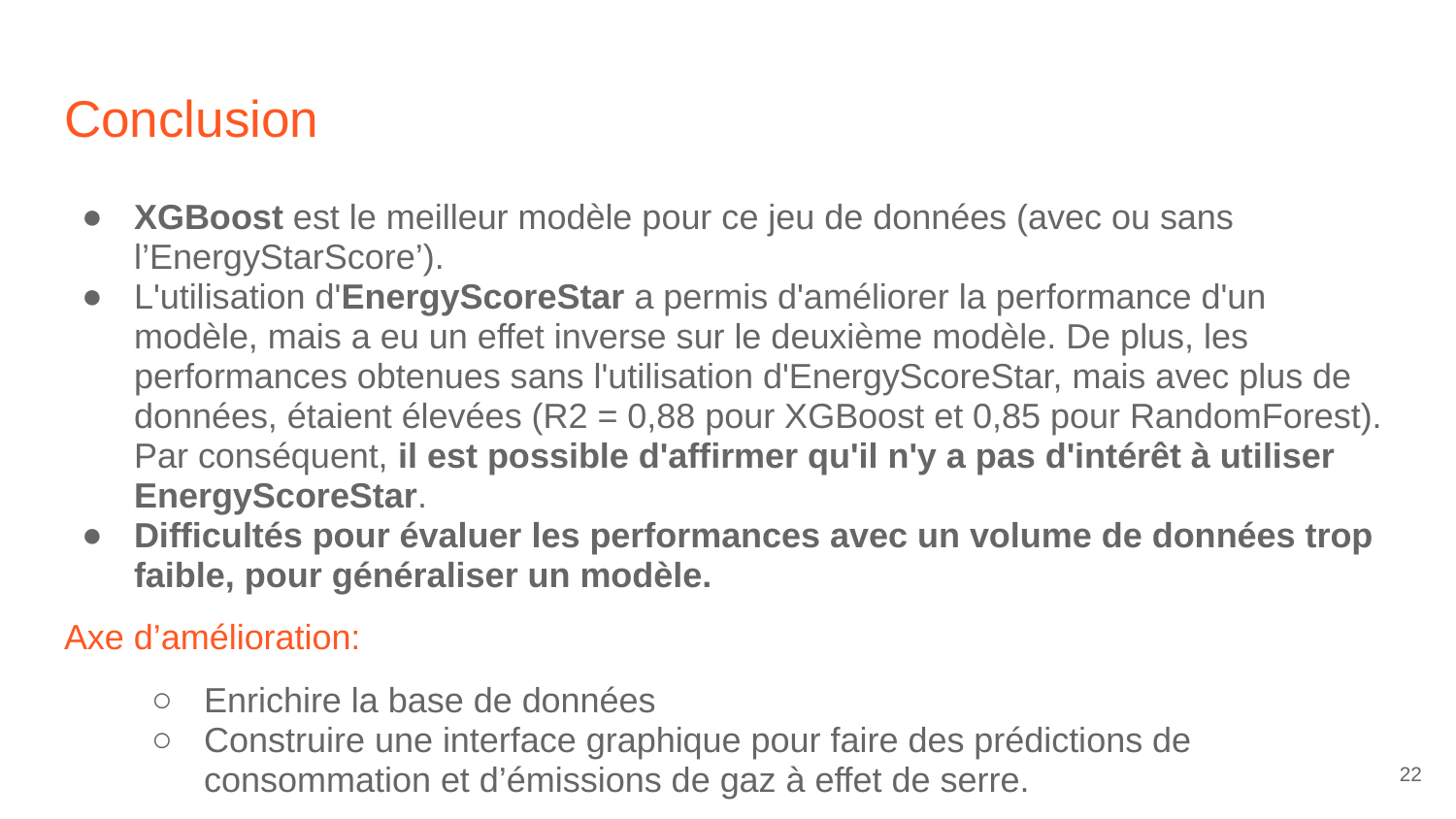

# Conclusion
XGBoost est le meilleur modèle pour ce jeu de données (avec ou sans l’EnergyStarScore’).
L'utilisation d'EnergyScoreStar a permis d'améliorer la performance d'un modèle, mais a eu un effet inverse sur le deuxième modèle. De plus, les performances obtenues sans l'utilisation d'EnergyScoreStar, mais avec plus de données, étaient élevées (R2 = 0,88 pour XGBoost et 0,85 pour RandomForest). Par conséquent, il est possible d'affirmer qu'il n'y a pas d'intérêt à utiliser EnergyScoreStar.
Difficultés pour évaluer les performances avec un volume de données trop faible, pour généraliser un modèle.
Axe d’amélioration:
Enrichire la base de données
Construire une interface graphique pour faire des prédictions de consommation et d’émissions de gaz à effet de serre.
22